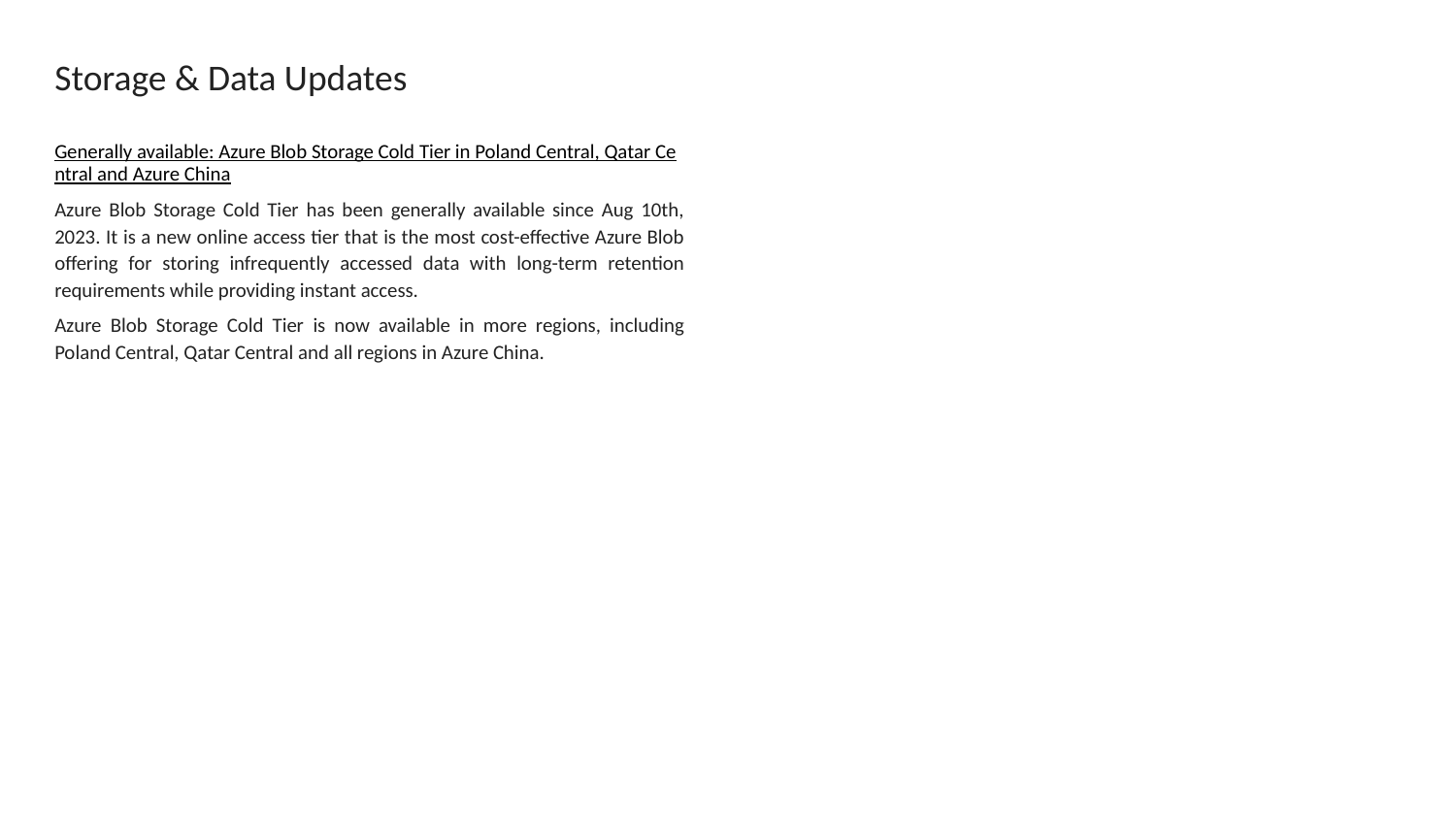

# Storage & Data Updates
Generally available: Azure Blob Storage Cold Tier in Poland Central, Qatar Central and Azure China
Azure Blob Storage Cold Tier has been generally available since Aug 10th, 2023. It is a new online access tier that is the most cost-effective Azure Blob offering for storing infrequently accessed data with long-term retention requirements while providing instant access.
Azure Blob Storage Cold Tier is now available in more regions, including Poland Central, Qatar Central and all regions in Azure China.